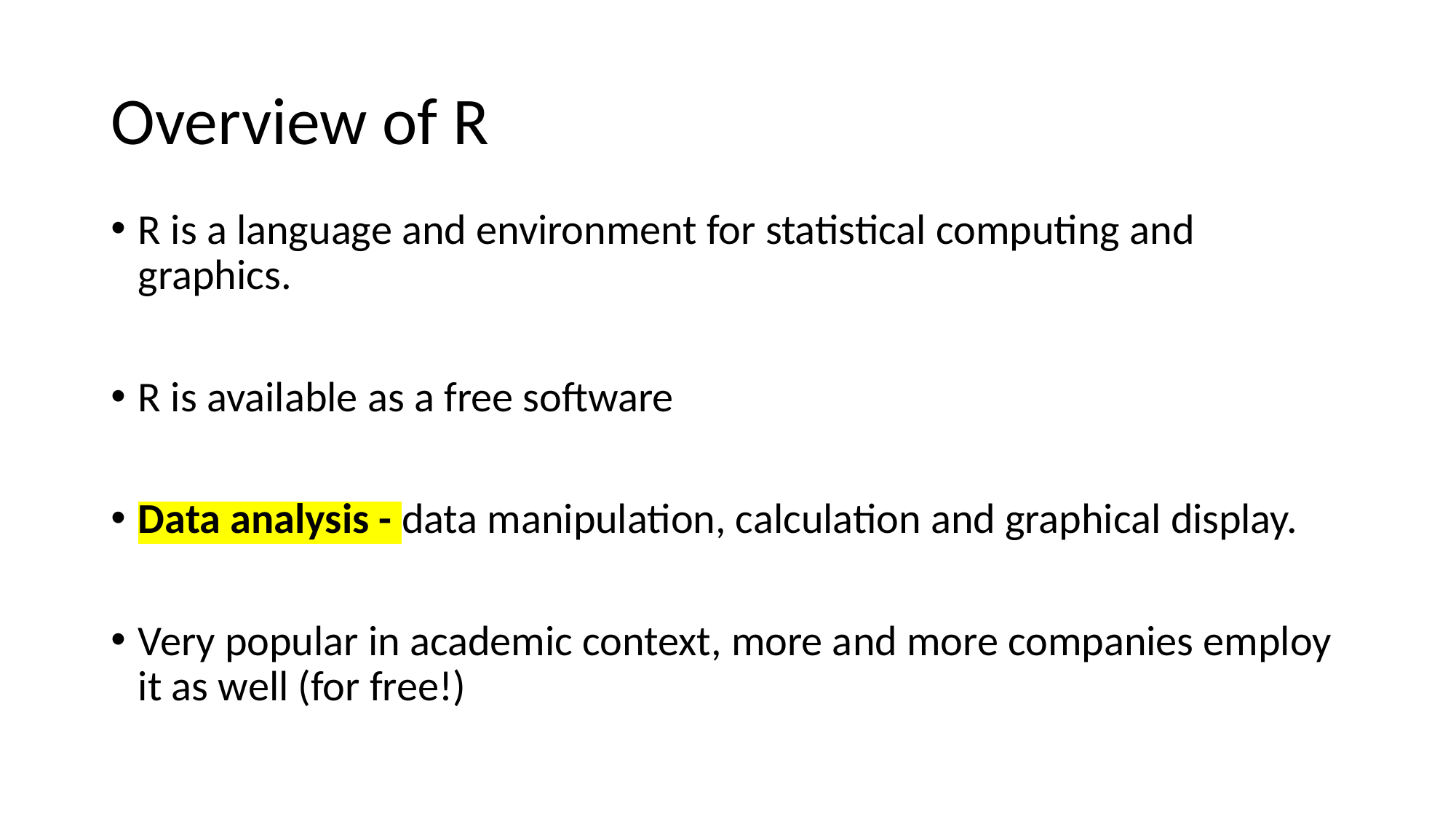

# Overview of R
R is a language and environment for statistical computing and graphics.

R is available as a free software

Data analysis - data manipulation, calculation and graphical display.

Very popular in academic context, more and more companies employ it as well (for free!)